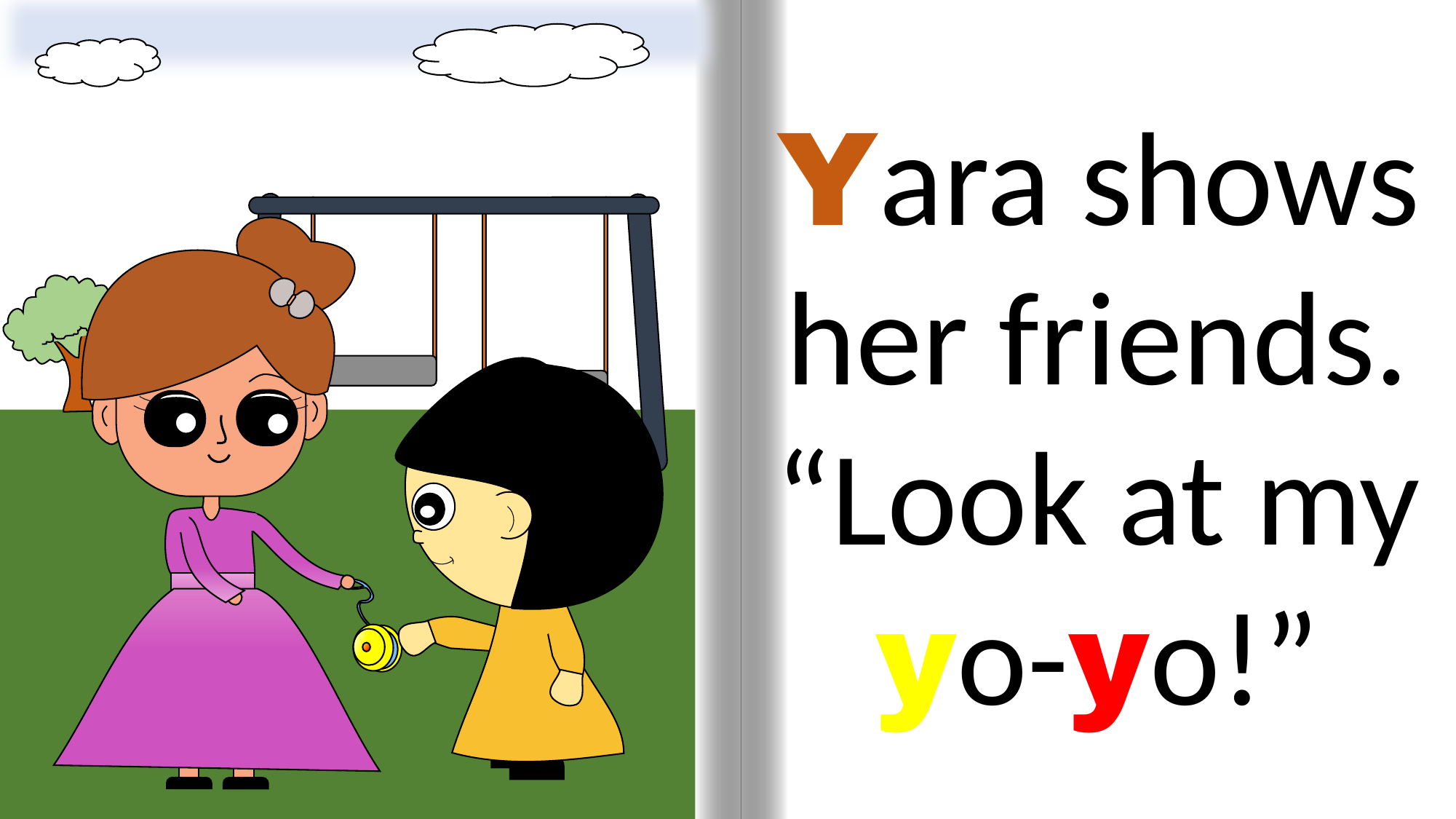

Yara shows her friends. “Look at my yo-yo!”